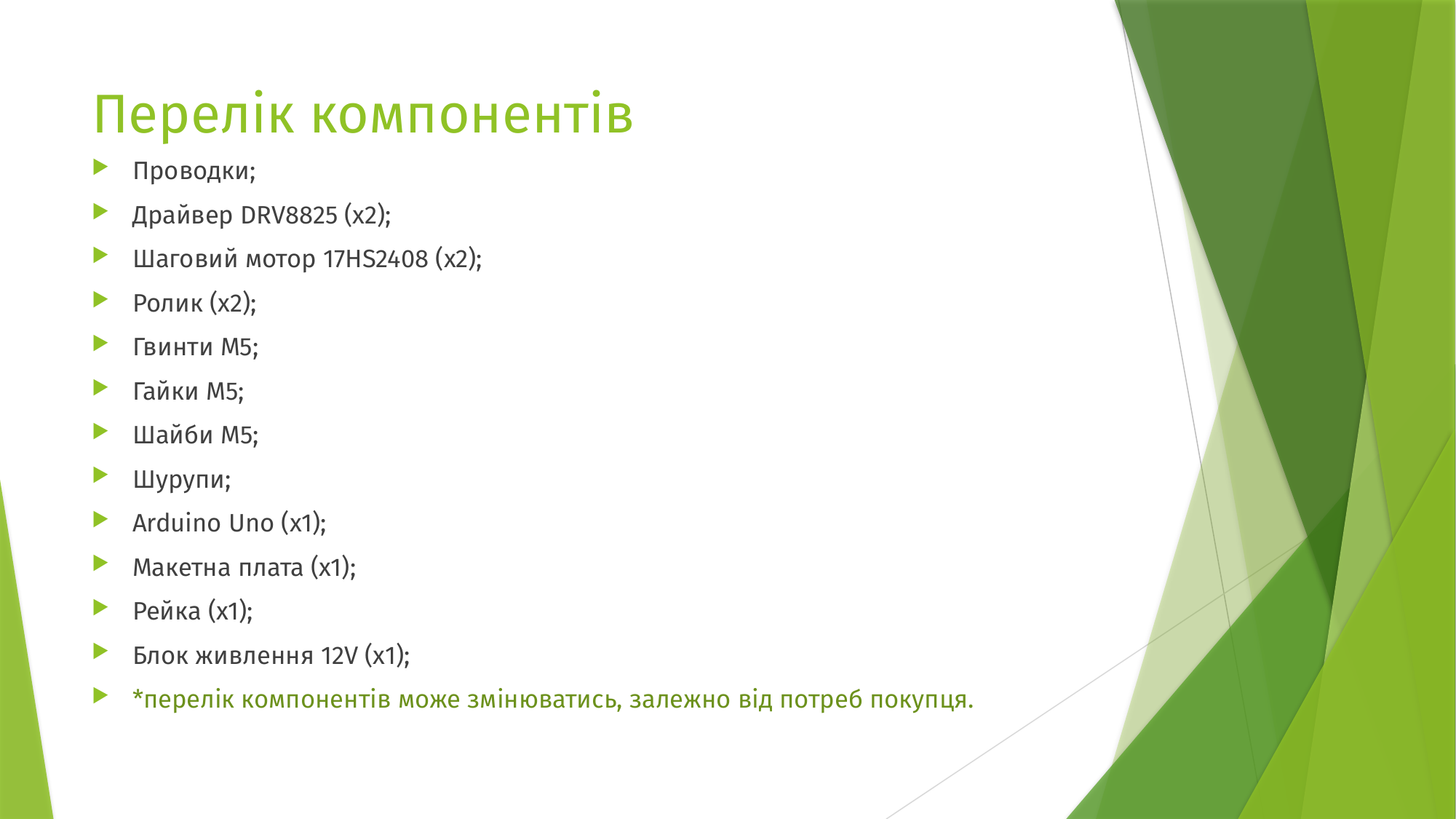

# Перелік компонентів
Проводки;
Драйвер DRV8825 (x2);
Шаговий мотор 17HS2408 (x2);
Ролик (х2);
Гвинти М5;
Гайки М5;
Шайби М5;
Шурупи;
Arduino Uno (x1);
Макетна плата (х1);
Рейка (х1);
Блок живлення 12V (x1);
*перелік компонентів може змінюватись, залежно від потреб покупця.